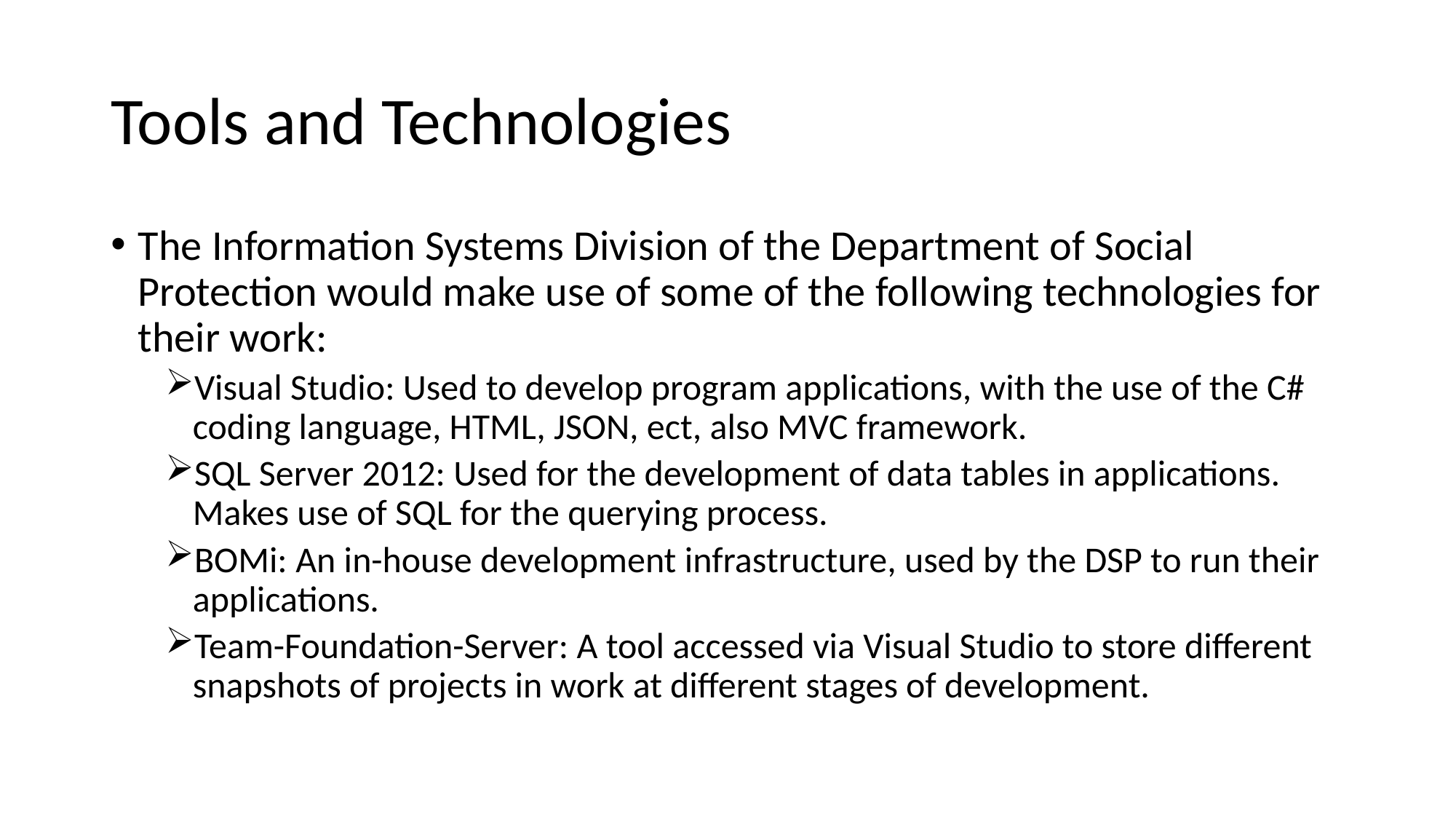

# Tools and Technologies
The Information Systems Division of the Department of Social Protection would make use of some of the following technologies for their work:
Visual Studio: Used to develop program applications, with the use of the C# coding language, HTML, JSON, ect, also MVC framework.
SQL Server 2012: Used for the development of data tables in applications.  Makes use of SQL for the querying process.
BOMi: An in-house development infrastructure, used by the DSP to run their applications.
Team-Foundation-Server: A tool accessed via Visual Studio to store different snapshots of projects in work at different stages of development.